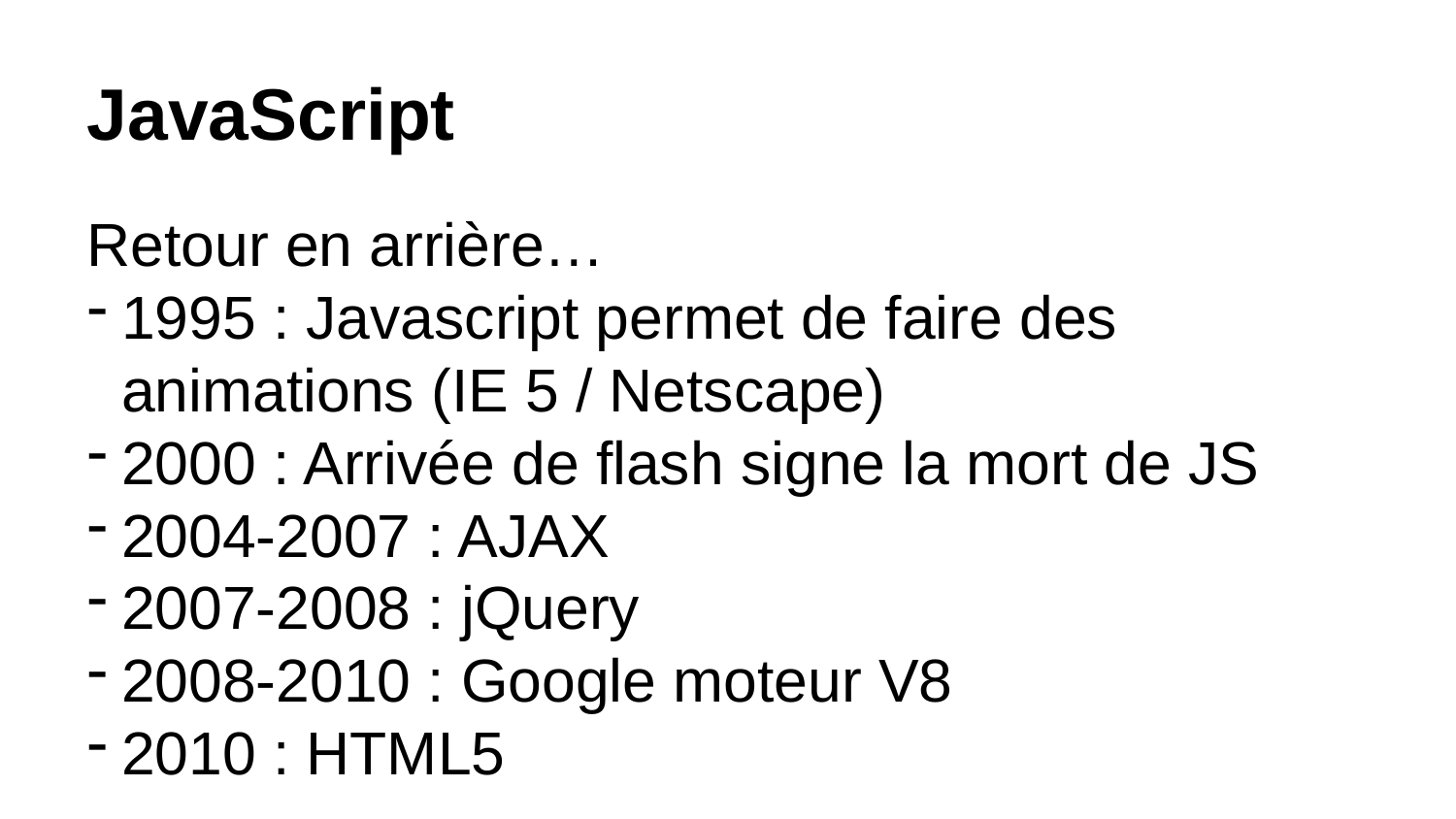

JavaScript
Retour en arrière…
1995 : Javascript permet de faire des animations (IE 5 / Netscape)
2000 : Arrivée de flash signe la mort de JS
2004-2007 : AJAX
2007-2008 : jQuery
2008-2010 : Google moteur V8
2010 : HTML5